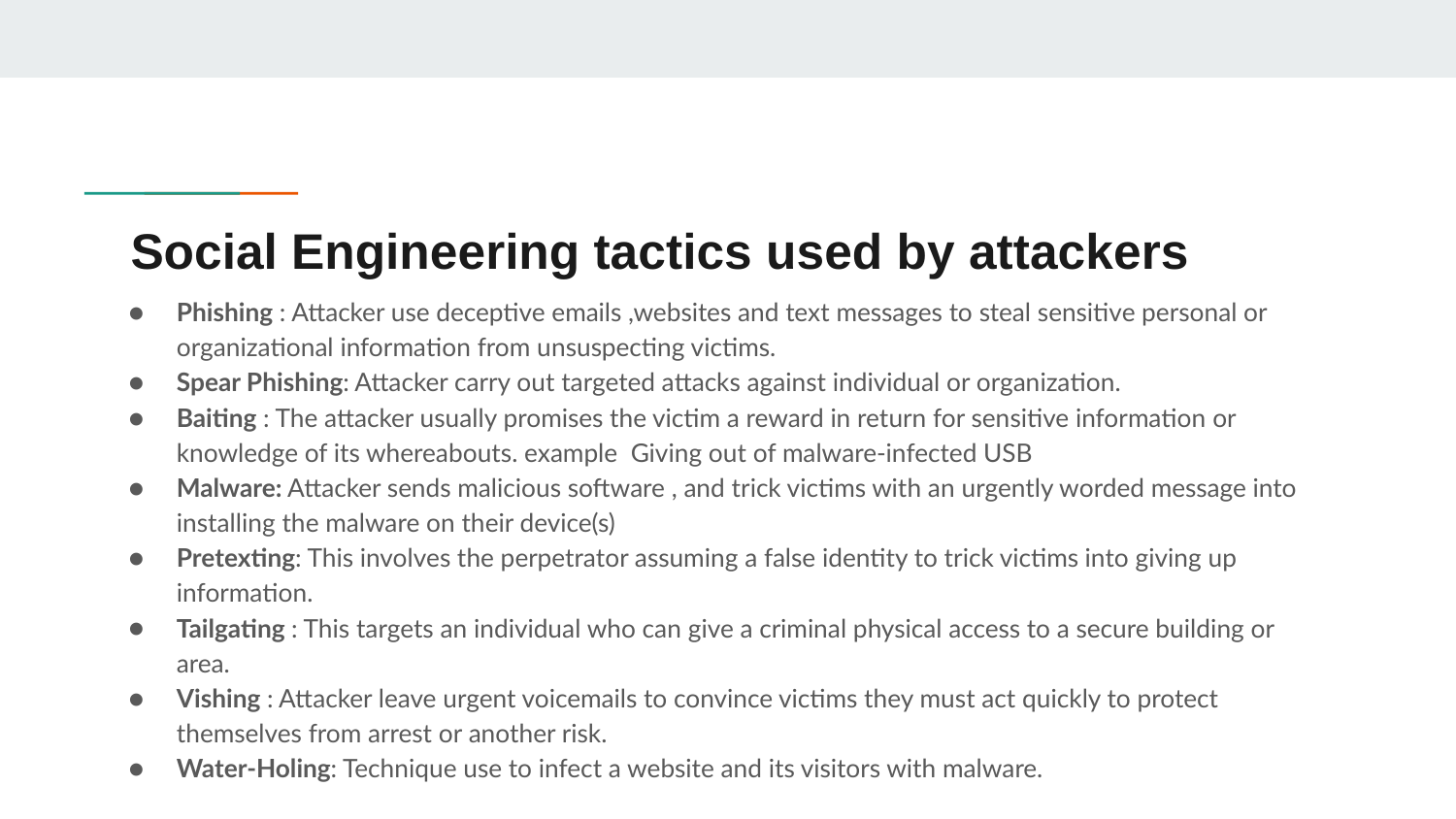

# Social Engineering tactics used by attackers
Phishing : Attacker use deceptive emails ,websites and text messages to steal sensitive personal or organizational information from unsuspecting victims.
Spear Phishing: Attacker carry out targeted attacks against individual or organization.
Baiting : The attacker usually promises the victim a reward in return for sensitive information or knowledge of its whereabouts. example  Giving out of malware-infected USB
Malware: Attacker sends malicious software , and trick victims with an urgently worded message into installing the malware on their device(s)
Pretexting: This involves the perpetrator assuming a false identity to trick victims into giving up information.
Tailgating : This targets an individual who can give a criminal physical access to a secure building or area.
Vishing : Attacker leave urgent voicemails to convince victims they must act quickly to protect themselves from arrest or another risk.
Water-Holing: Technique use to infect a website and its visitors with malware.